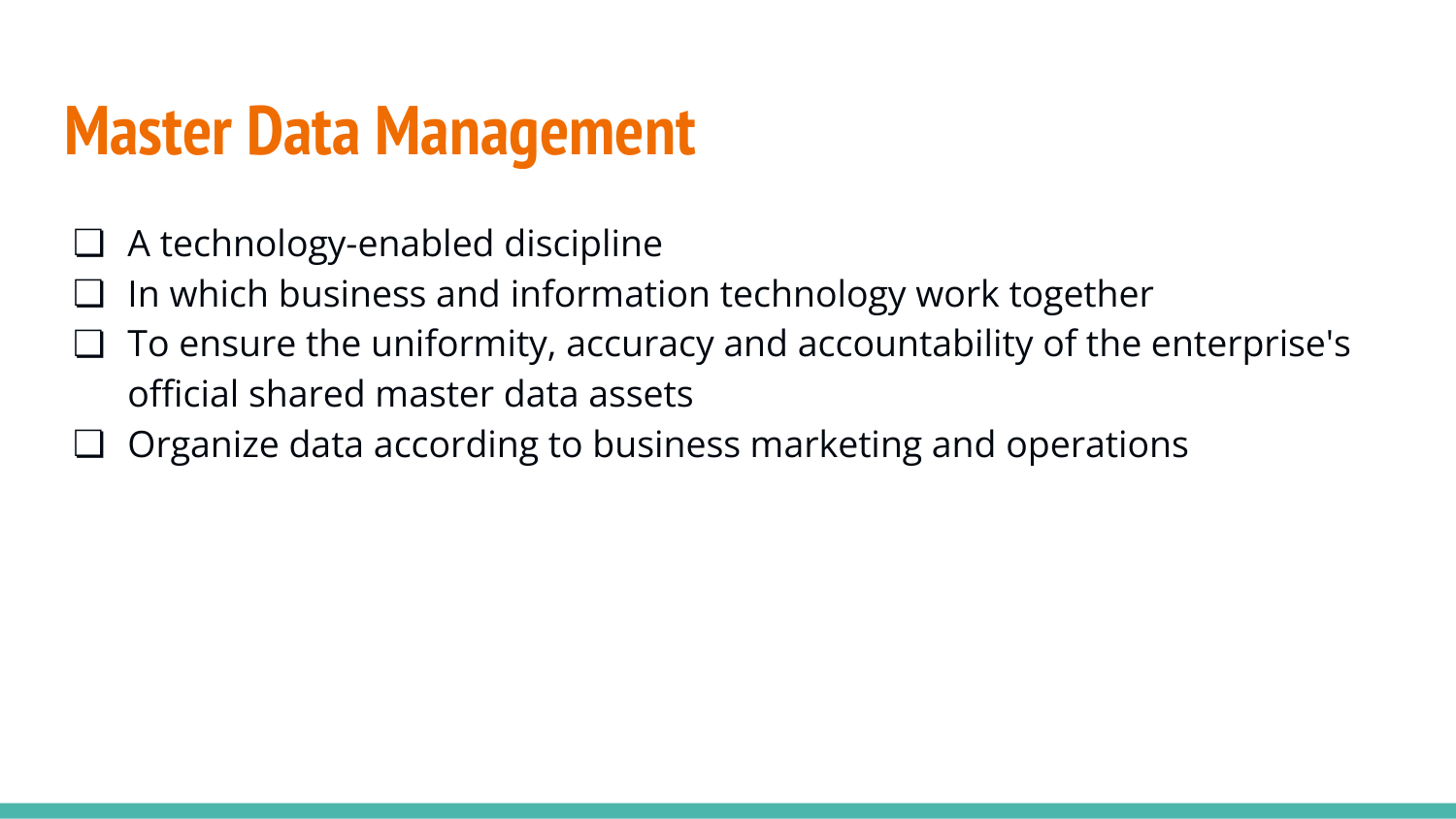

# Master Data Management
A technology-enabled discipline
In which business and information technology work together
To ensure the uniformity, accuracy and accountability of the enterprise's official shared master data assets
Organize data according to business marketing and operations